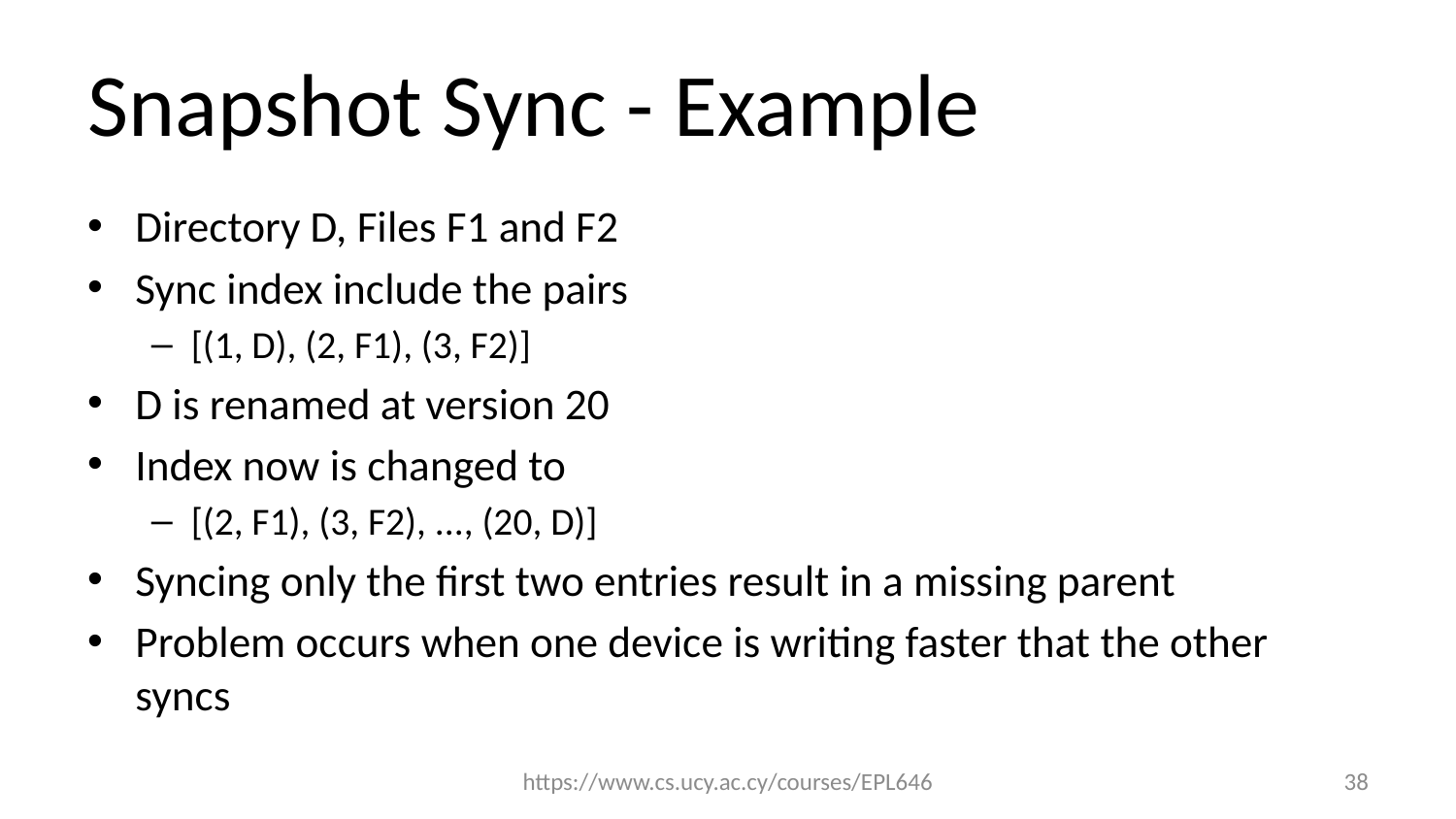

# Snapshot Sync - Example
Directory D, Files F1 and F2
Sync index include the pairs
[(1, D), (2, F1), (3, F2)]
D is renamed at version 20
Index now is changed to
[(2, F1), (3, F2), ..., (20, D)]
Syncing only the first two entries result in a missing parent
Problem occurs when one device is writing faster that the other syncs
https://www.cs.ucy.ac.cy/courses/EPL646
38